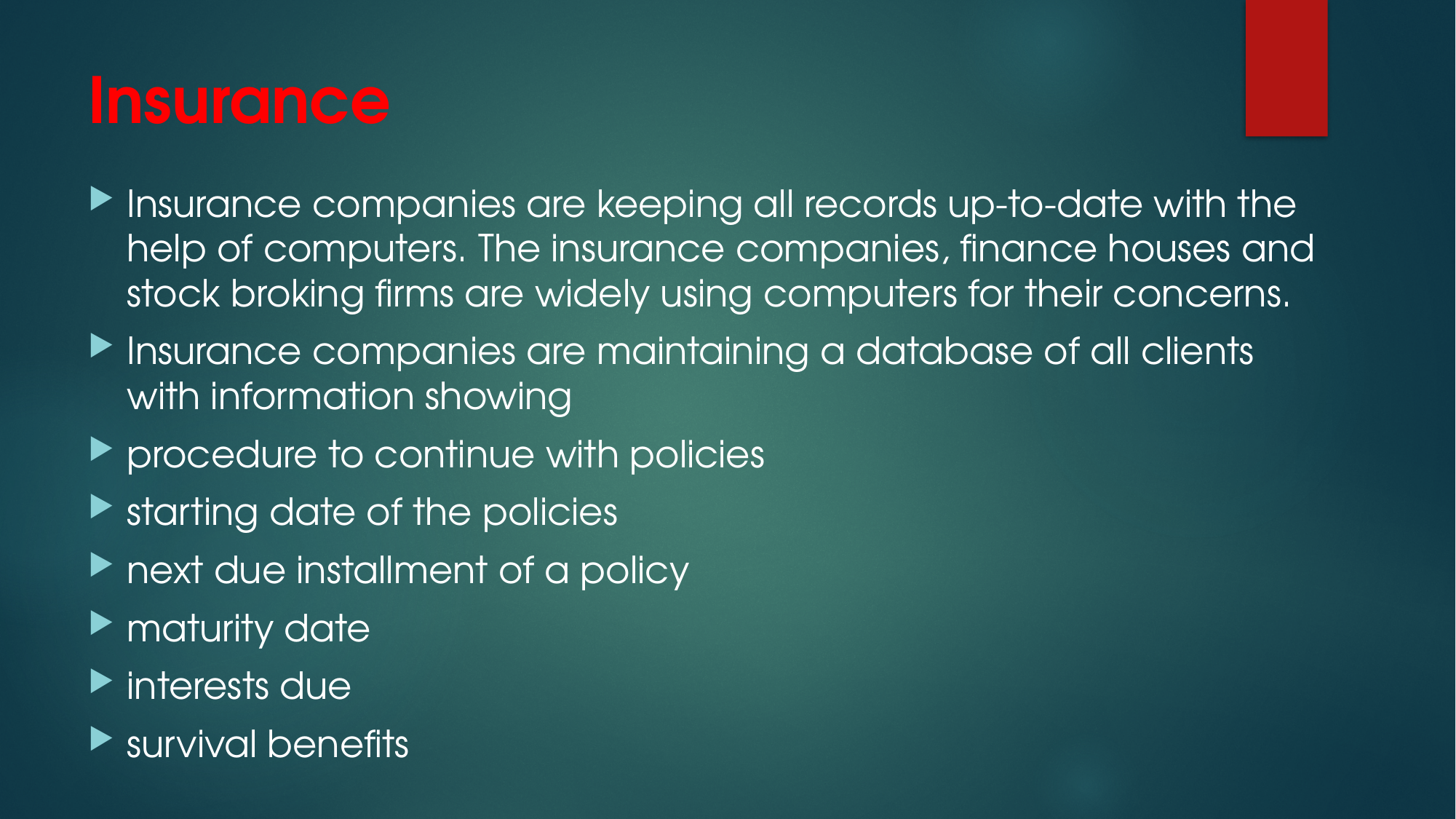

# Insurance
Insurance companies are keeping all records up-to-date with the help of computers. The insurance companies, finance houses and stock broking firms are widely using computers for their concerns.
Insurance companies are maintaining a database of all clients with information showing
procedure to continue with policies
starting date of the policies
next due installment of a policy
maturity date
interests due
survival benefits